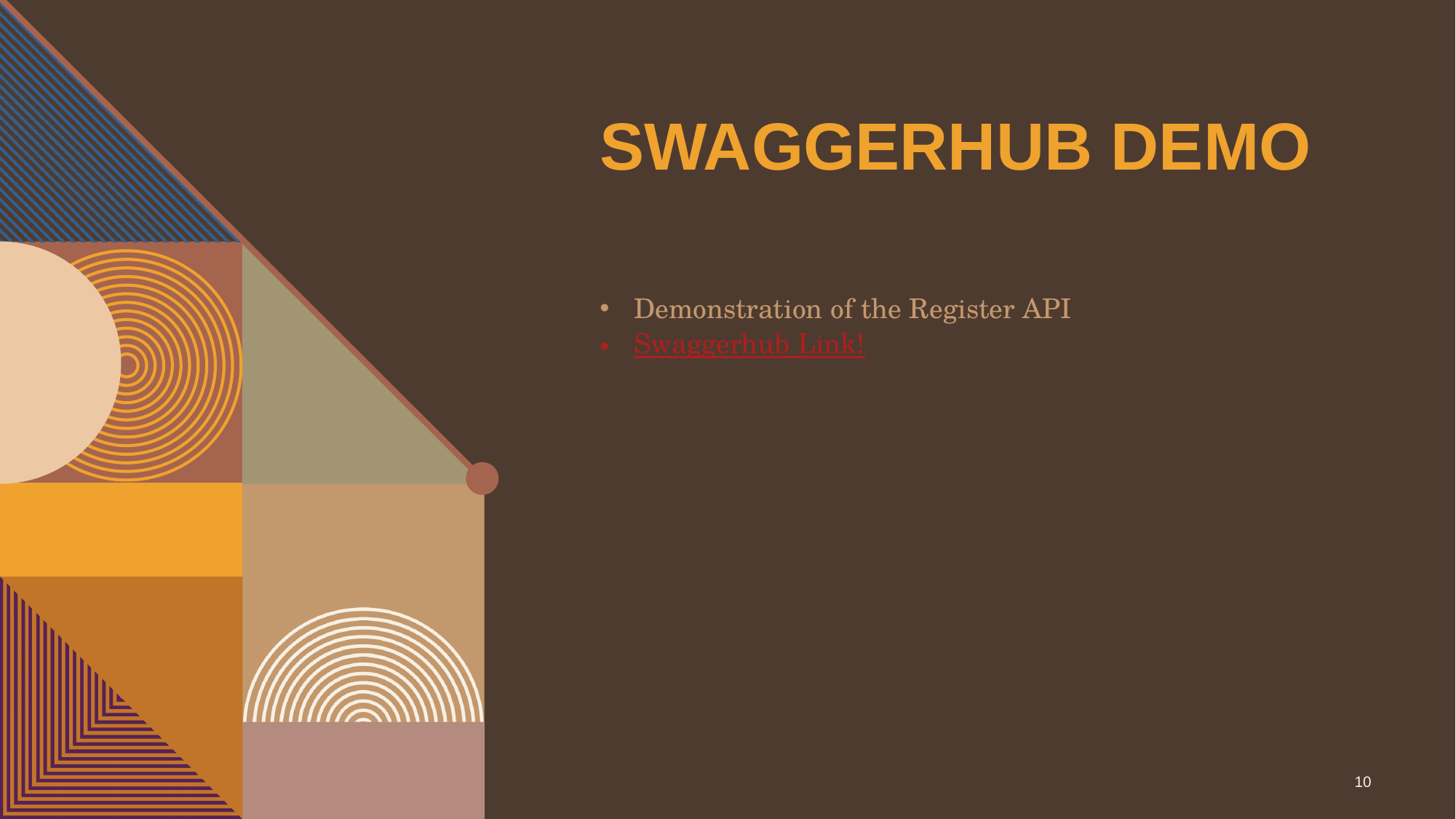

# Swaggerhub demo
Demonstration of the Register API
Swaggerhub Link!

10